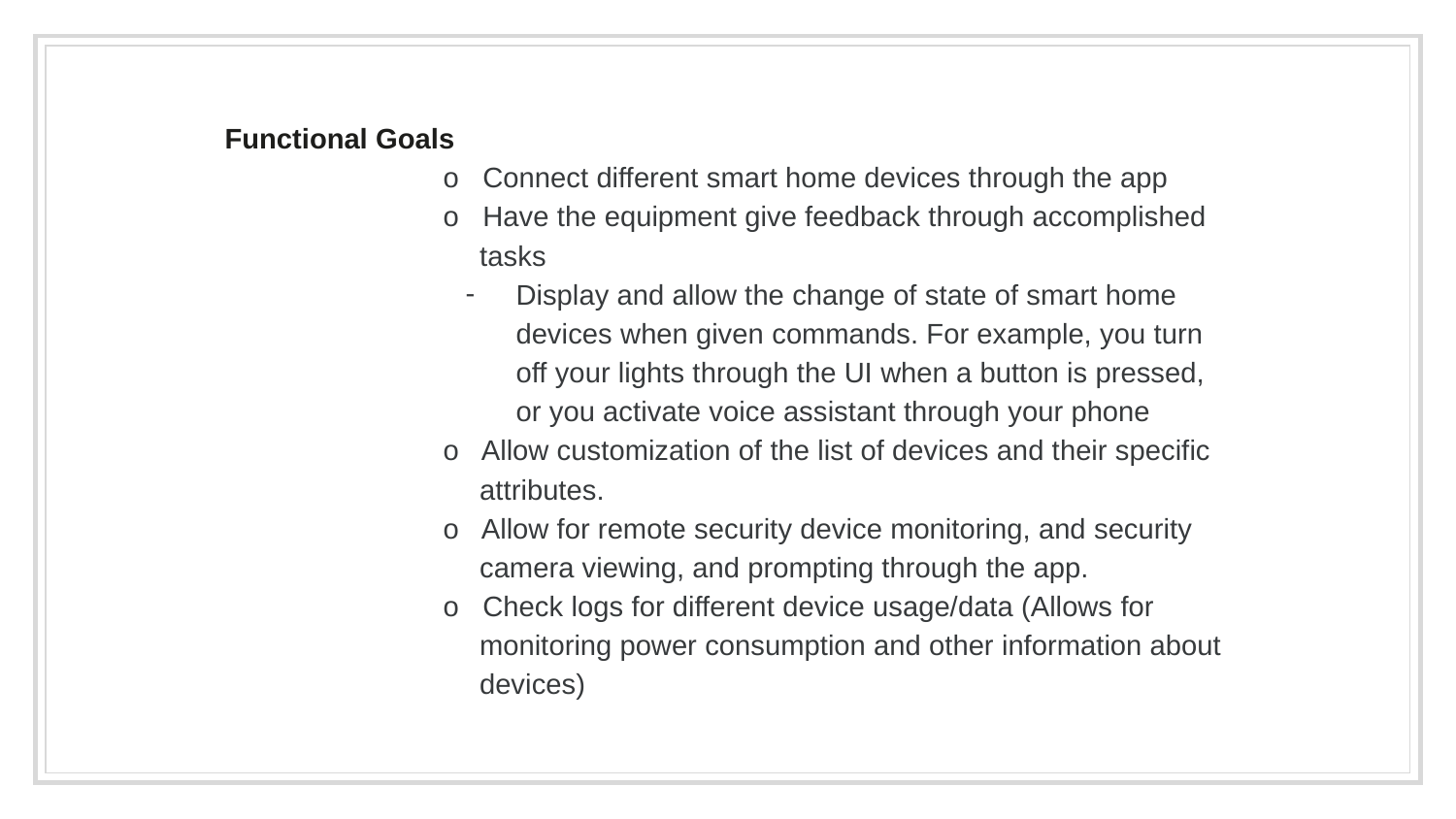

Functional Goals
o   Connect different smart home devices through the app
o   Have the equipment give feedback through accomplished tasks
Display and allow the change of state of smart home devices when given commands. For example, you turn off your lights through the UI when a button is pressed, or you activate voice assistant through your phone
o   Allow customization of the list of devices and their specific attributes.
o   Allow for remote security device monitoring, and security camera viewing, and prompting through the app.
o   Check logs for different device usage/data (Allows for monitoring power consumption and other information about devices)